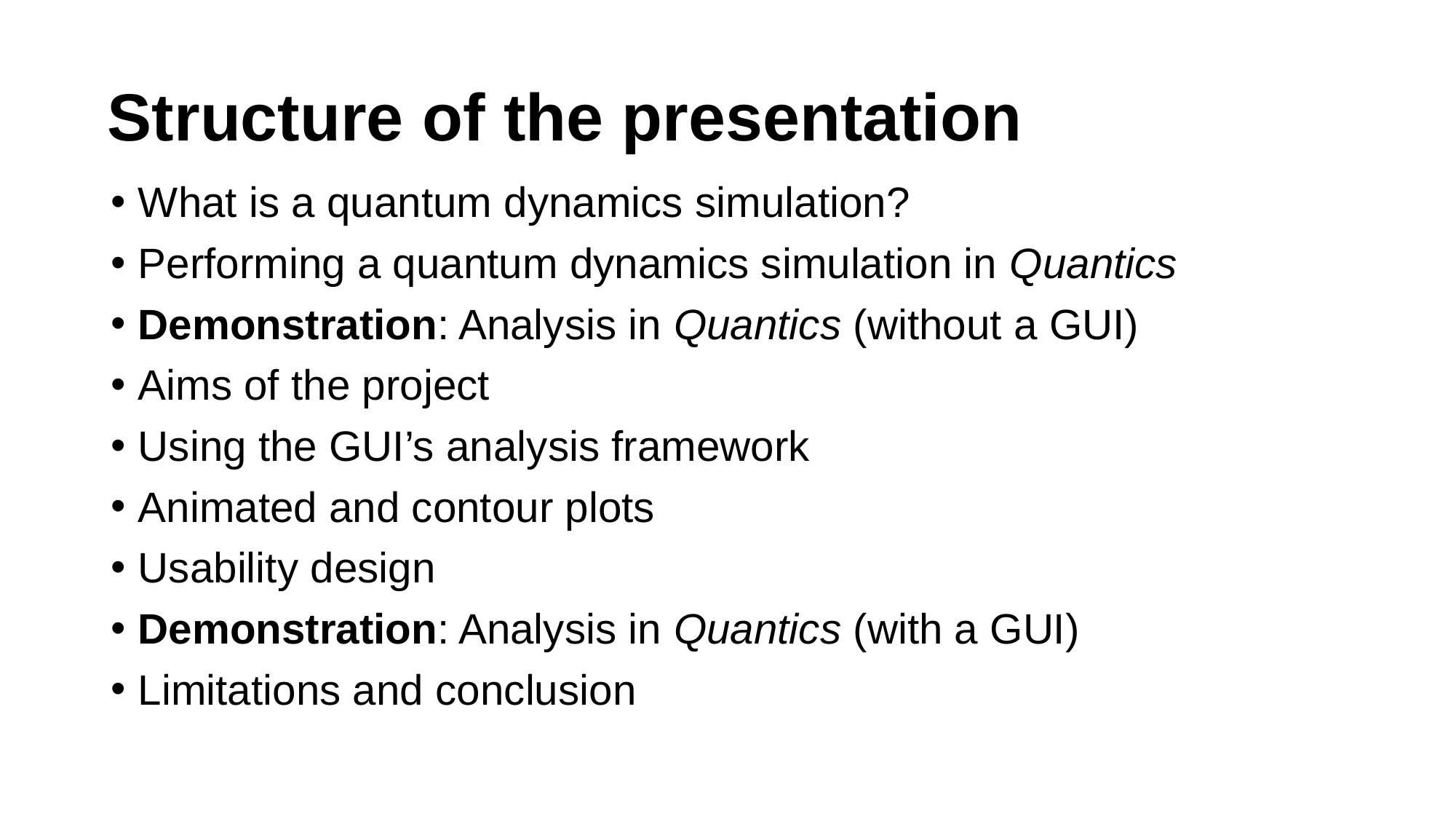

# Structure of the presentation
What is a quantum dynamics simulation?
Performing a quantum dynamics simulation in Quantics
Demonstration: Analysis in Quantics (without a GUI)
Aims of the project
Using the GUI’s analysis framework
Animated and contour plots
Usability design
Demonstration: Analysis in Quantics (with a GUI)
Limitations and conclusion